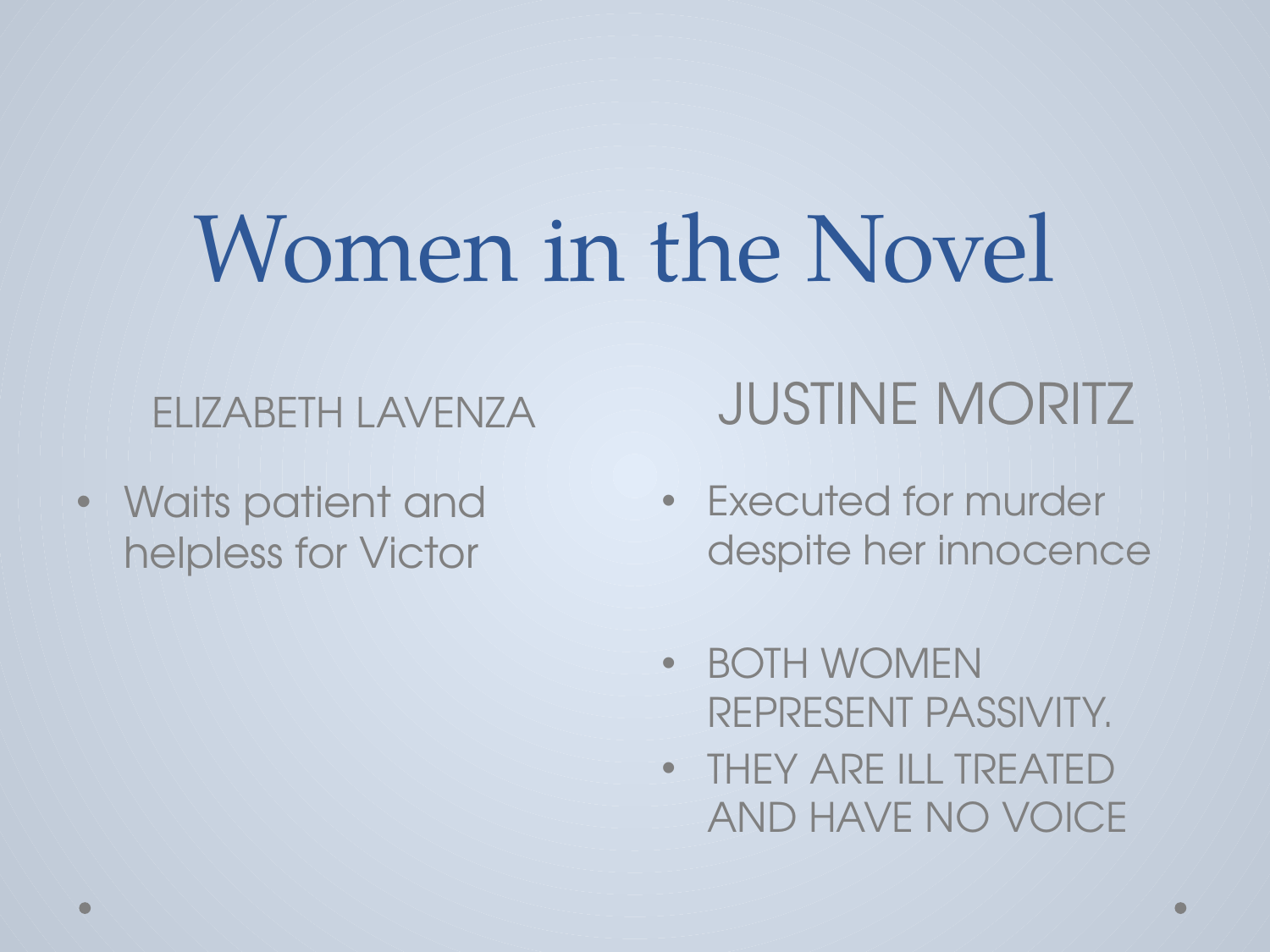

# Women in the Novel

ELIZABETH LAVENZA
JUSTINE MORITZ
Waits patient and helpless for Victor
Executed for murder despite her innocence

BOTH WOMEN REPRESENT PASSIVITY.
THEY ARE ILL TREATED AND HAVE NO VOICE